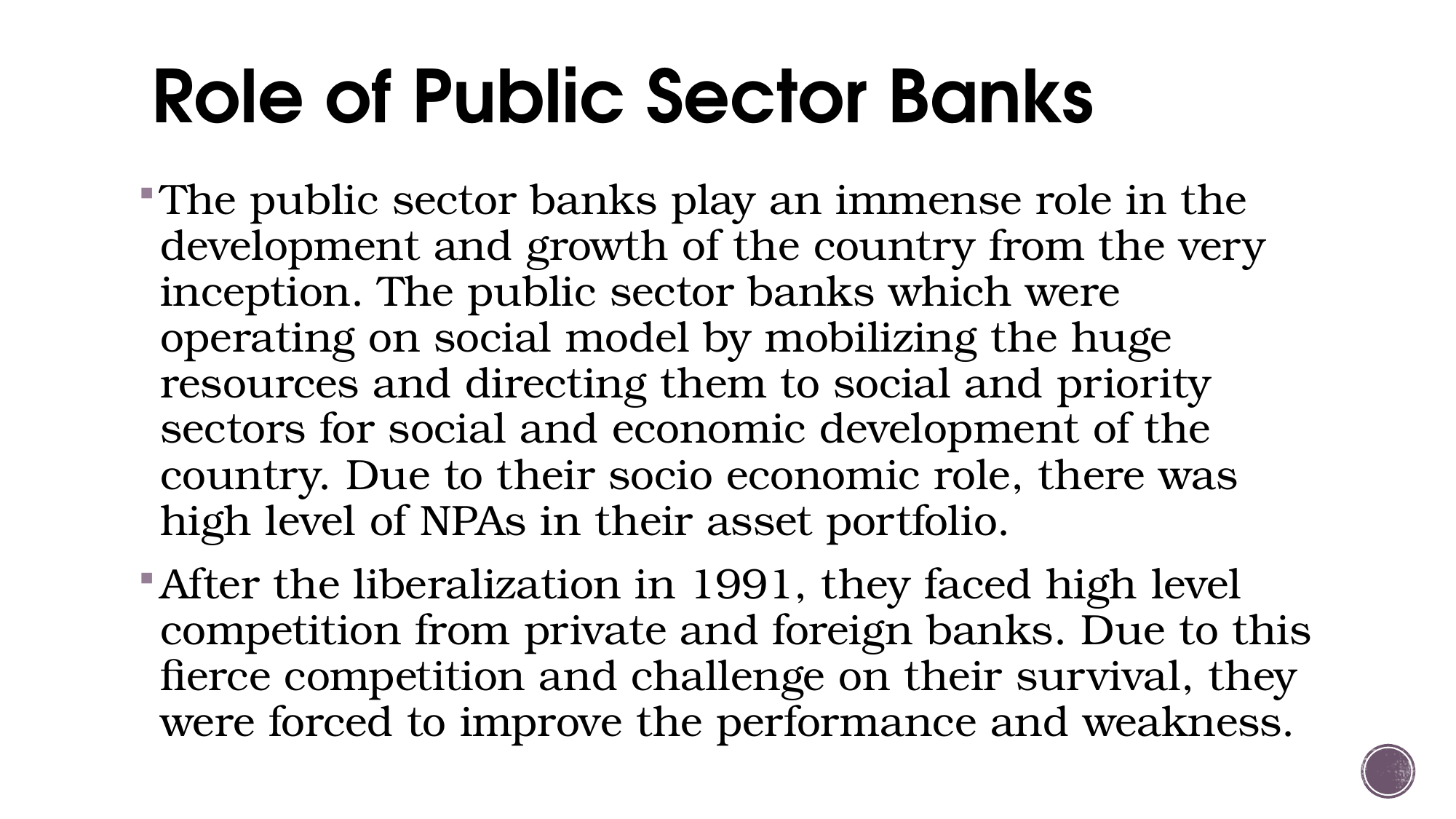

# Role of Public Sector Banks
The public sector banks play an immense role in the development and growth of the country from the very inception. The public sector banks which were operating on social model by mobilizing the huge resources and directing them to social and priority sectors for social and economic development of the country. Due to their socio economic role, there was high level of NPAs in their asset portfolio.
After the liberalization in 1991, they faced high level competition from private and foreign banks. Due to this fierce competition and challenge on their survival, they were forced to improve the performance and weakness.